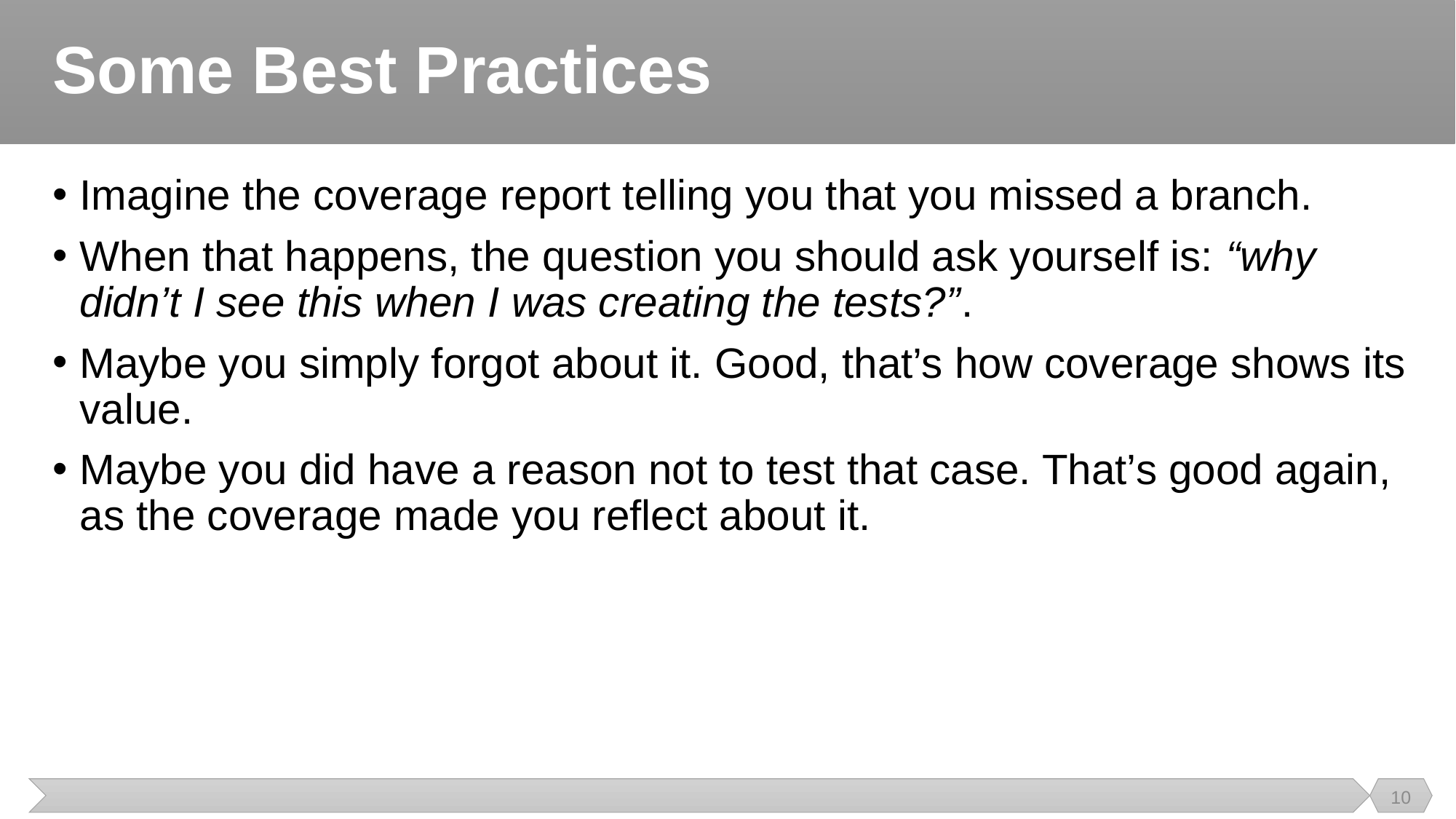

# Some Best Practices
Imagine the coverage report telling you that you missed a branch.
When that happens, the question you should ask yourself is: “why didn’t I see this when I was creating the tests?”.
Maybe you simply forgot about it. Good, that’s how coverage shows its value.
Maybe you did have a reason not to test that case. That’s good again, as the coverage made you reflect about it.
10